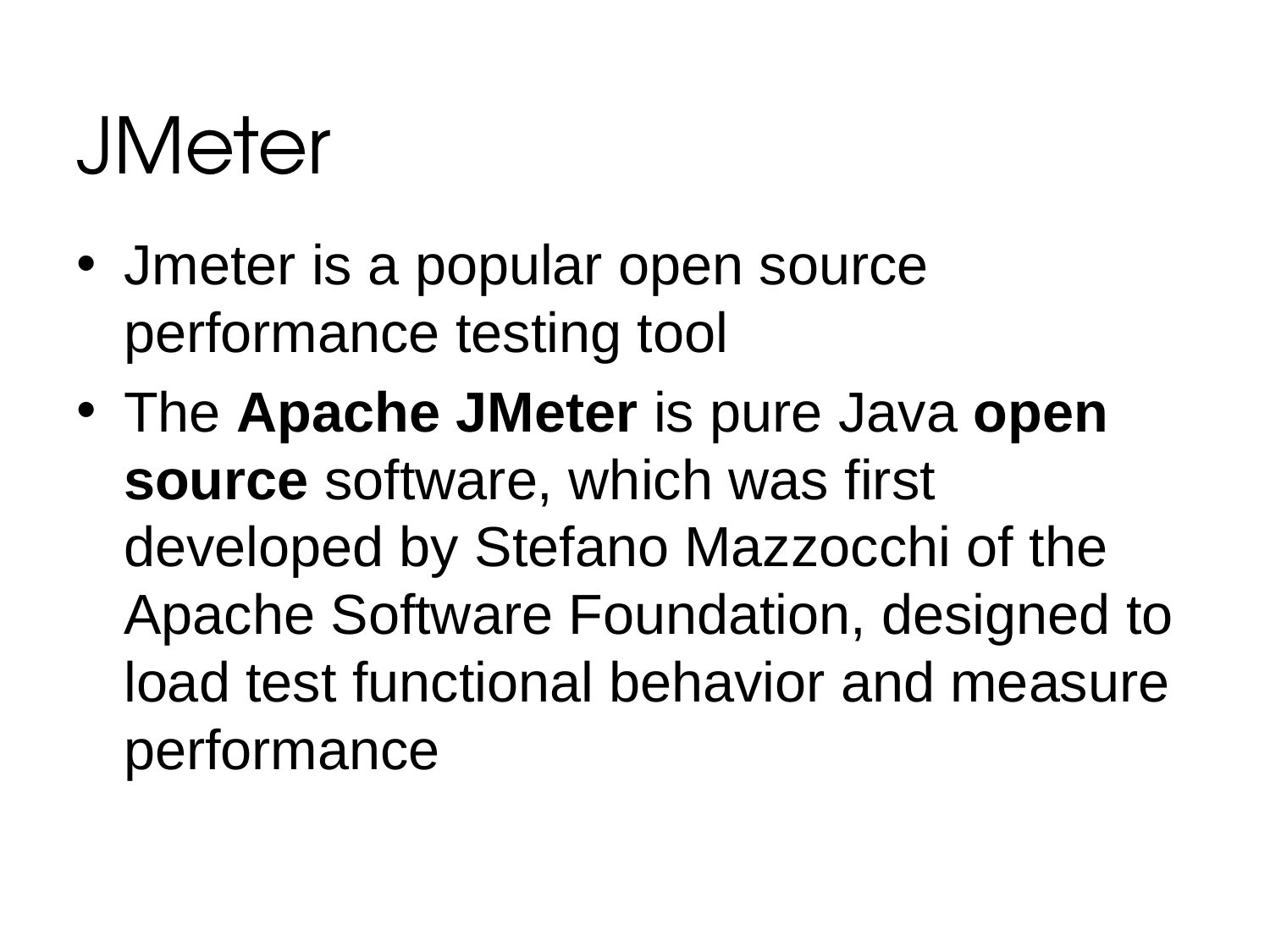

# JMeter
Jmeter is a popular open source performance testing tool
The Apache JMeter is pure Java open source software, which was first developed by Stefano Mazzocchi of the Apache Software Foundation, designed to load test functional behavior and measure performance